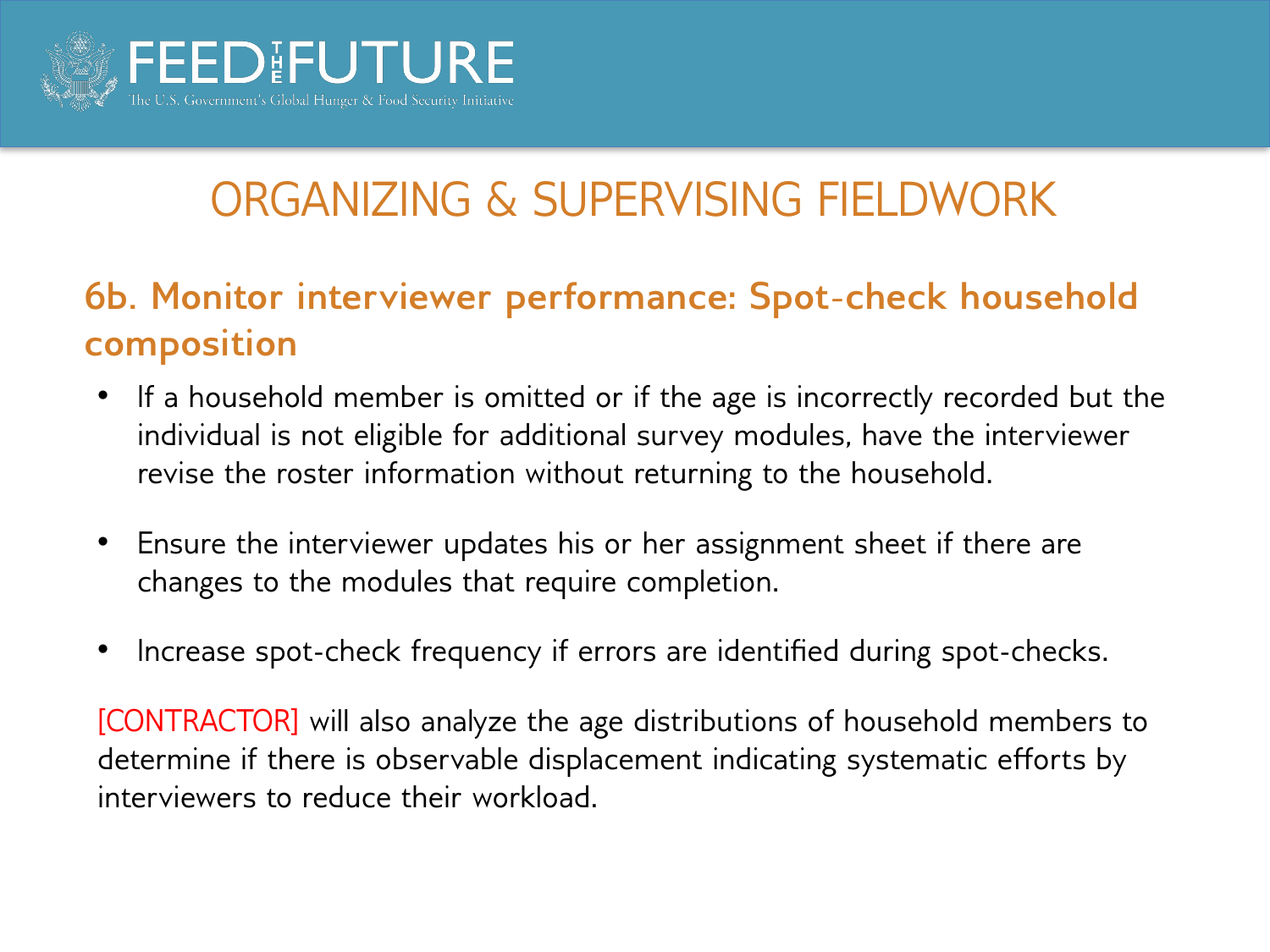

# Organizing & supervising fieldwork
6b. Monitor interviewer performance: Spot-check household composition

If a household member is omitted or if the age is incorrectly recorded but the individual is not eligible for additional survey modules, have the interviewer revise the roster information without returning to the household.
Ensure the interviewer updates his or her assignment sheet if there are changes to the modules that require completion.
Increase spot-check frequency if errors are identified during spot-checks.
[CONTRACTOR] will also analyze the age distributions of household members to determine if there is observable displacement indicating systematic efforts by interviewers to reduce their workload.